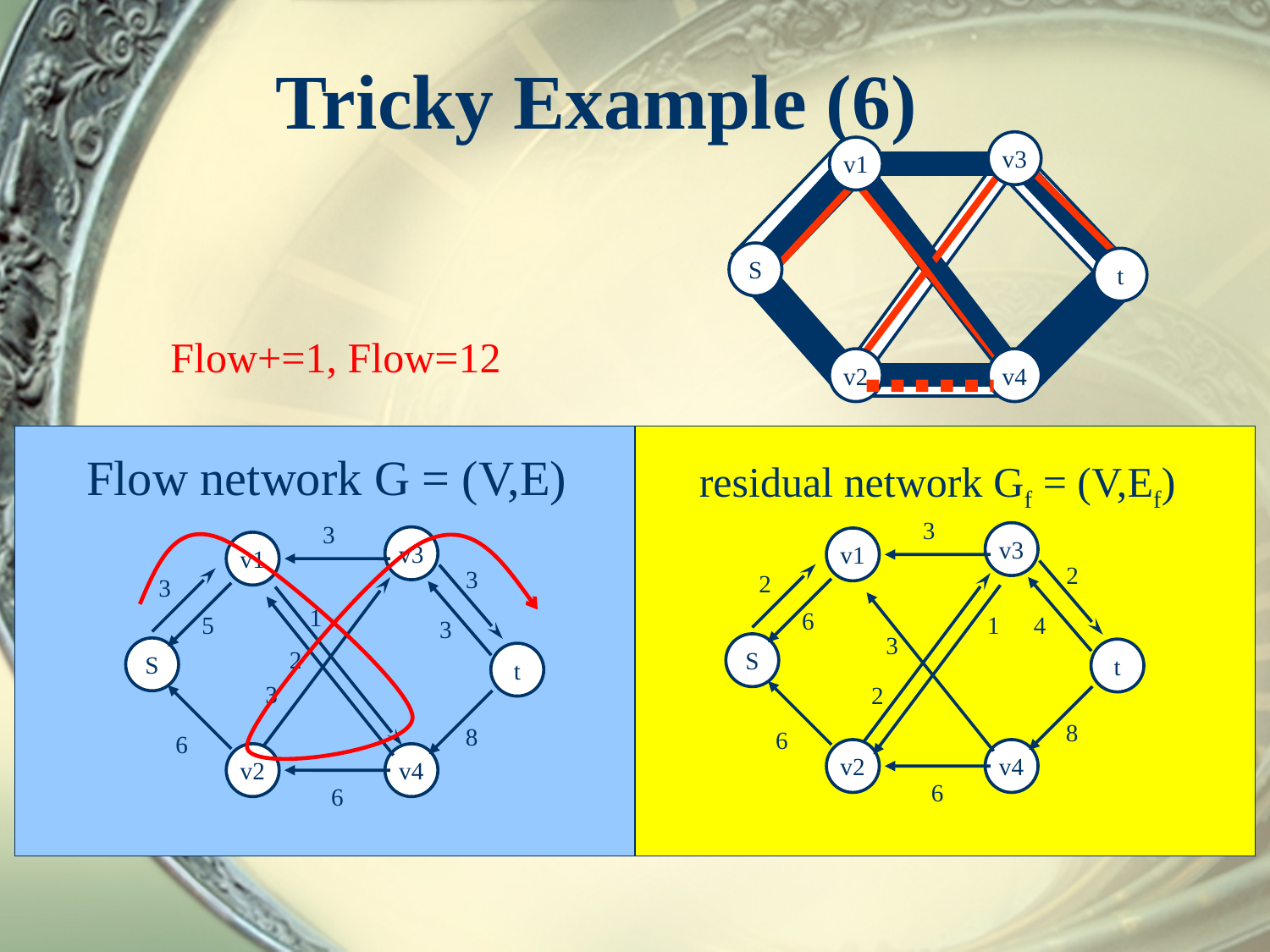

# Tricky Example (6)
v3
v1

S
t

Flow+=1, Flow=12
v2
v4

Flow network G = (V,E)
residual network Gf = (V,Ef)
3
  2
2
2
3
  3
3
1
3
v3
v1

S
t

v2
v4

v3
v1

S
t

v2
v4

6
5
 4
1
  3
3
2

8
8
6
6
6
6